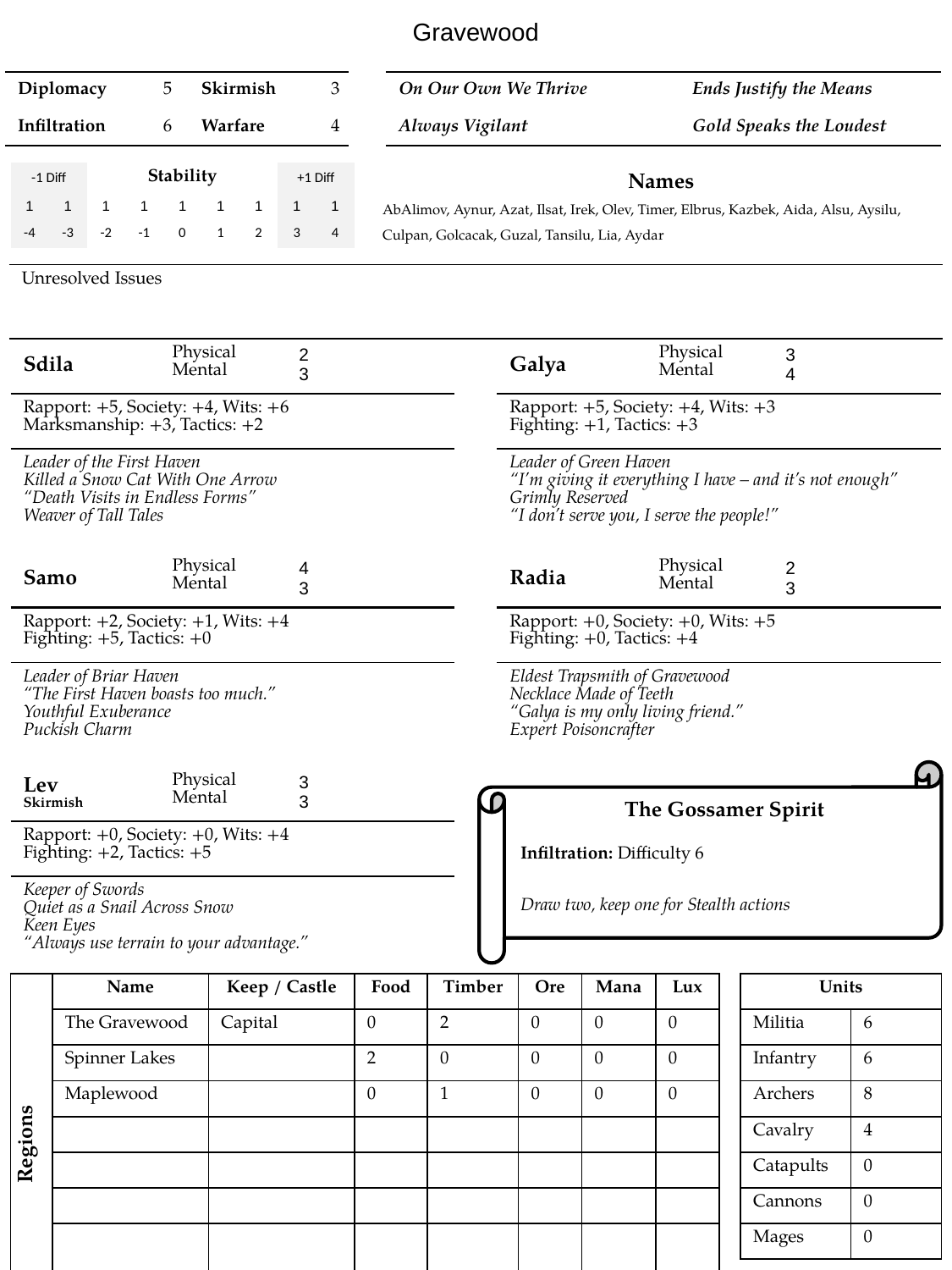

Gravewood
| Diplomacy | 5 | Skirmish | 3 |
| --- | --- | --- | --- |
| Infiltration | 6 | Warfare | 4 |
| On Our Own We Thrive | Ends Justify the Means |
| --- | --- |
| Always Vigilant | Gold Speaks the Loudest |
Names
AbAlimov, Aynur, Azat, Ilsat, Irek, Olev, Timer, Elbrus, Kazbek, Aida, Alsu, Aysilu, Culpan, Golcacak, Guzal, Tansilu, Lia, Aydar
| -1 Diff |  | Stability |  |  |  |  | +1 Diff |  |
| --- | --- | --- | --- | --- | --- | --- | --- | --- |
| 1 | 1 | 1 | 1 | 1 | 1 | 1 | 1 | 1 |
| -4 | -3 | -2 | -1 | 0 | 1 | 2 | 3 | 4 |
| Unresolved Issues |
| --- |
| Sdila | Physical Mental | 2 3 |
| --- | --- | --- |
| Rapport: +5, Society: +4, Wits: +6 Marksmanship: +3, Tactics: +2 |  |  |
| Leader of the First Haven Killed a Snow Cat With One Arrow “Death Visits in Endless Forms” Weaver of Tall Tales |  |  |
| Galya | Physical Mental | 3 4 |
| --- | --- | --- |
| Rapport: +5, Society: +4, Wits: +3 Fighting: +1, Tactics: +3 |  |  |
| Leader of Green Haven “I’m giving it everything I have – and it’s not enough” Grimly Reserved “I don’t serve you, I serve the people!” |  |  |
| Samo | Physical Mental | 4 3 |
| --- | --- | --- |
| Rapport: +2, Society: +1, Wits: +4 Fighting: +5, Tactics: +0 |  |  |
| Leader of Briar Haven “The First Haven boasts too much.” Youthful Exuberance Puckish Charm |  |  |
| Radia | Physical Mental | 2 3 |
| --- | --- | --- |
| Rapport: +0, Society: +0, Wits: +5 Fighting: +0, Tactics: +4 |  |  |
| Eldest Trapsmith of Gravewood Necklace Made of Teeth “Galya is my only living friend.” Expert Poisoncrafter |  |  |

| Lev Skirmish | Physical Mental | 3 3 |
| --- | --- | --- |
| Rapport: +0, Society: +0, Wits: +4 Fighting: +2, Tactics: +5 |  |  |
| Keeper of Swords Quiet as a Snail Across Snow Keen Eyes “Always use terrain to your advantage.” |  |  |
| The Gossamer Spirit |
| --- |
| Infiltration: Difficulty 6 |
| Draw two, keep one for Stealth actions |
| Regions | Name | Keep / Castle | Food | Timber | Ore | Mana | Lux |
| --- | --- | --- | --- | --- | --- | --- | --- |
|  | The Gravewood | Capital | 0 | 2 | 0 | 0 | 0 |
|  | Spinner Lakes |  | 2 | 0 | 0 | 0 | 0 |
|  | Maplewood |  | 0 | 1 | 0 | 0 | 0 |
|  |  |  |  |  |  |  |  |
|  |  |  |  |  |  |  |  |
|  |  |  |  |  |  |  |  |
|  |  |  |  |  |  |  |  |
| Units |  |
| --- | --- |
| Militia | 6 |
| Infantry | 6 |
| Archers | 8 |
| Cavalry | 4 |
| Catapults | 0 |
| Cannons | 0 |
| Mages | 0 |